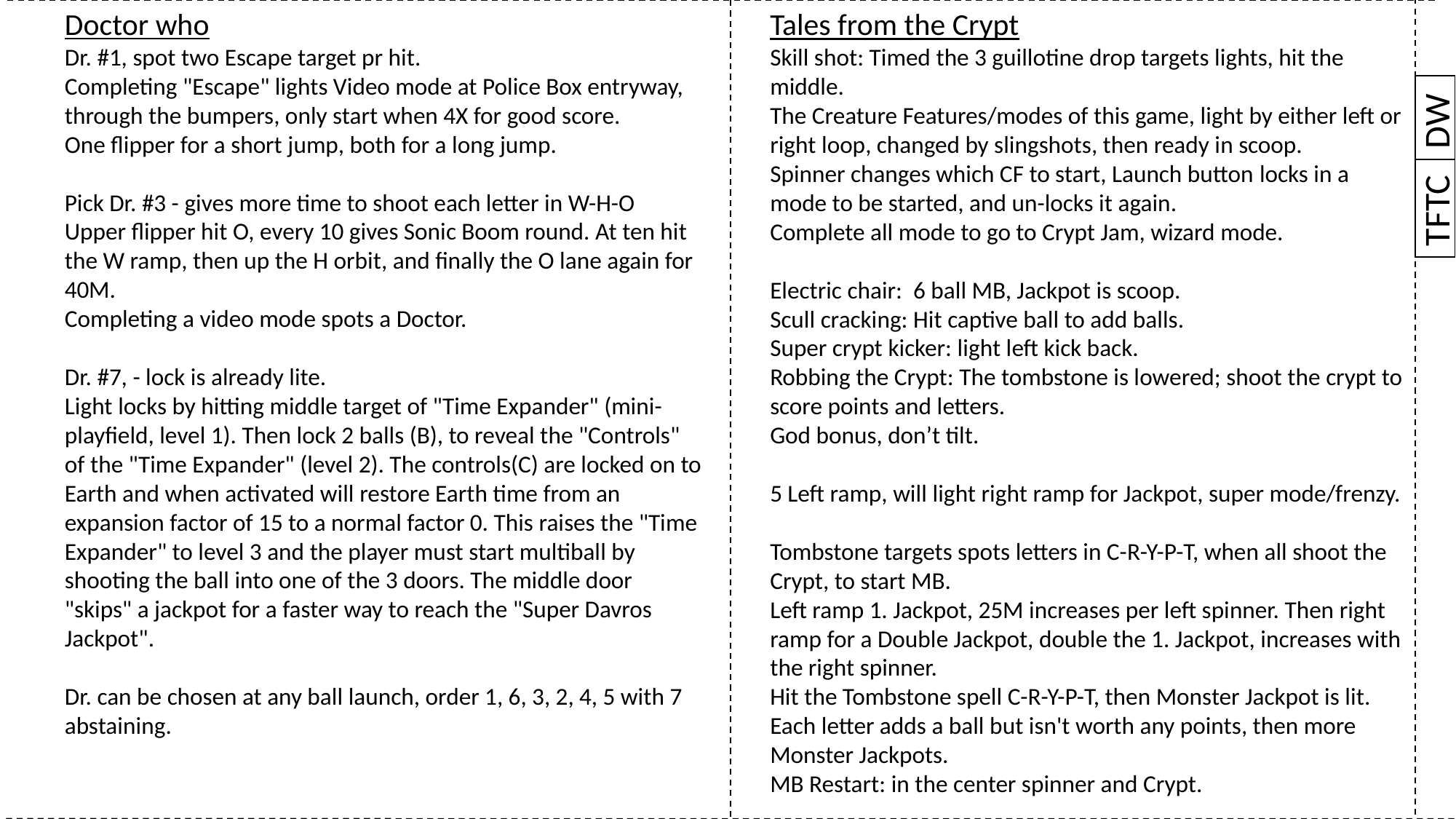

Tales from the Crypt
Skill shot: Timed the 3 guillotine drop targets lights, hit the middle.
The Creature Features/modes of this game, light by either left or right loop, changed by slingshots, then ready in scoop.
Spinner changes which CF to start, Launch button locks in a mode to be started, and un-locks it again.
Complete all mode to go to Crypt Jam, wizard mode.

Electric chair:  6 ball MB, Jackpot is scoop.
Scull cracking: Hit captive ball to add balls.
Super crypt kicker: light left kick back.
Robbing the Crypt: The tombstone is lowered; shoot the crypt to score points and letters.
God bonus, don’t tilt.

5 Left ramp, will light right ramp for Jackpot, super mode/frenzy.

Tombstone targets spots letters in C-R-Y-P-T, when all shoot the Crypt, to start MB.
Left ramp 1. Jackpot, 25M increases per left spinner. Then right ramp for a Double Jackpot, double the 1. Jackpot, increases with the right spinner.
Hit the Tombstone spell C-R-Y-P-T, then Monster Jackpot is lit. Each letter adds a ball but isn't worth any points, then more Monster Jackpots.
MB Restart: in the center spinner and Crypt.
Doctor who
Dr. #1, spot two Escape target pr hit.
Completing "Escape" lights Video mode at Police Box entryway, through the bumpers, only start when 4X for good score.
One flipper for a short jump, both for a long jump.

Pick Dr. #3 - gives more time to shoot each letter in W-H-O
Upper flipper hit O, every 10 gives Sonic Boom round. At ten hit the W ramp, then up the H orbit, and finally the O lane again for 40M.
Completing a video mode spots a Doctor.

Dr. #7, - lock is already lite.
Light locks by hitting middle target of "Time Expander" (mini-playfield, level 1). Then lock 2 balls (B), to reveal the "Controls" of the "Time Expander" (level 2). The controls(C) are locked on to Earth and when activated will restore Earth time from an expansion factor of 15 to a normal factor 0. This raises the "Time Expander" to level 3 and the player must start multiball by shooting the ball into one of the 3 doors. The middle door "skips" a jackpot for a faster way to reach the "Super Davros Jackpot".

Dr. can be chosen at any ball launch, order 1, 6, 3, 2, 4, 5 with 7 abstaining.
DW
TFTC